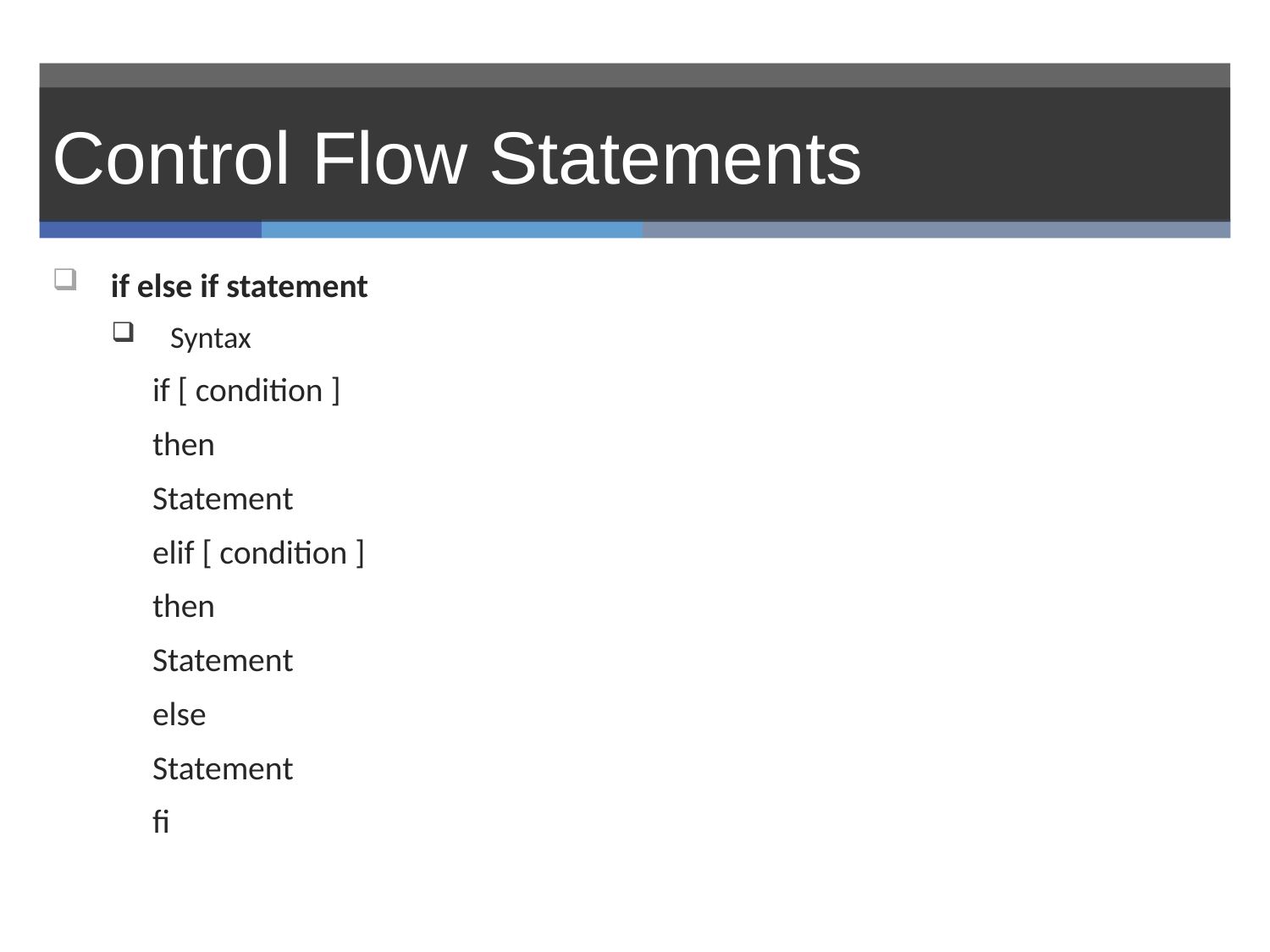

# Control Flow Statements
if else if statement
Syntax
	if [ condition ]
	then
		Statement
	elif [ condition ]
	then
		Statement
	else
		Statement
	fi